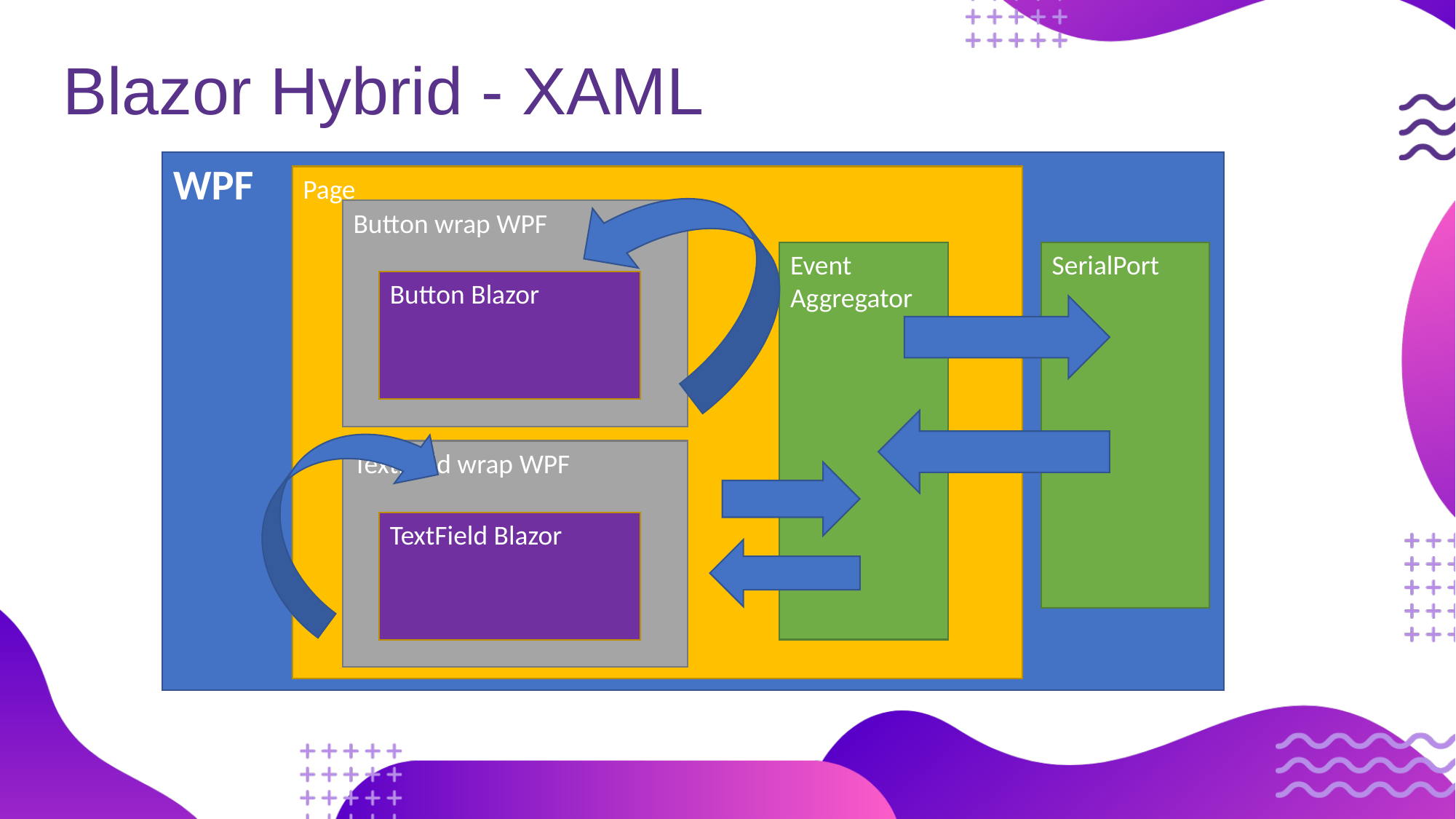

# Blazor Hybrid - XAML
WPF

Page
Button wrap WPF
Event Aggregator
SerialPort
Button Blazor

TextField wrap WPF

TextField Blazor